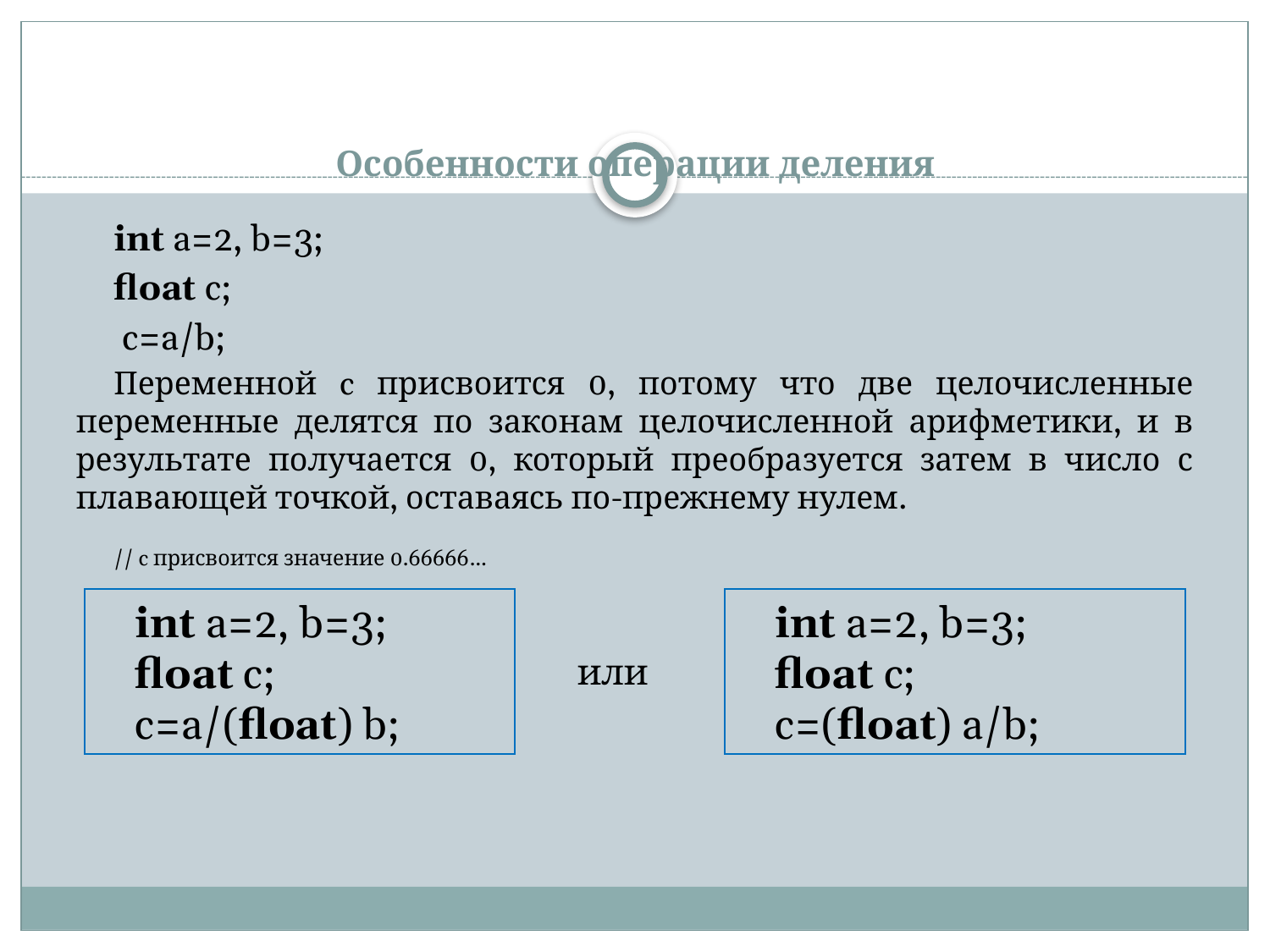

# Особенности операции деления
int a=2, b=3;
float c;
 c=a/b;
Переменной c присвоится 0, потому что две целочисленные переменные делятся по законам целочисленной арифметики, и в результате получается 0, который преобразуется затем в число с плавающей точкой, оставаясь по-прежнему нулем.

// c присвоится значение 0.66666…

int a=2, b=3;
float c;
c=a/(float) b;
int a=2, b=3;
float c;
c=(float) a/b;
или